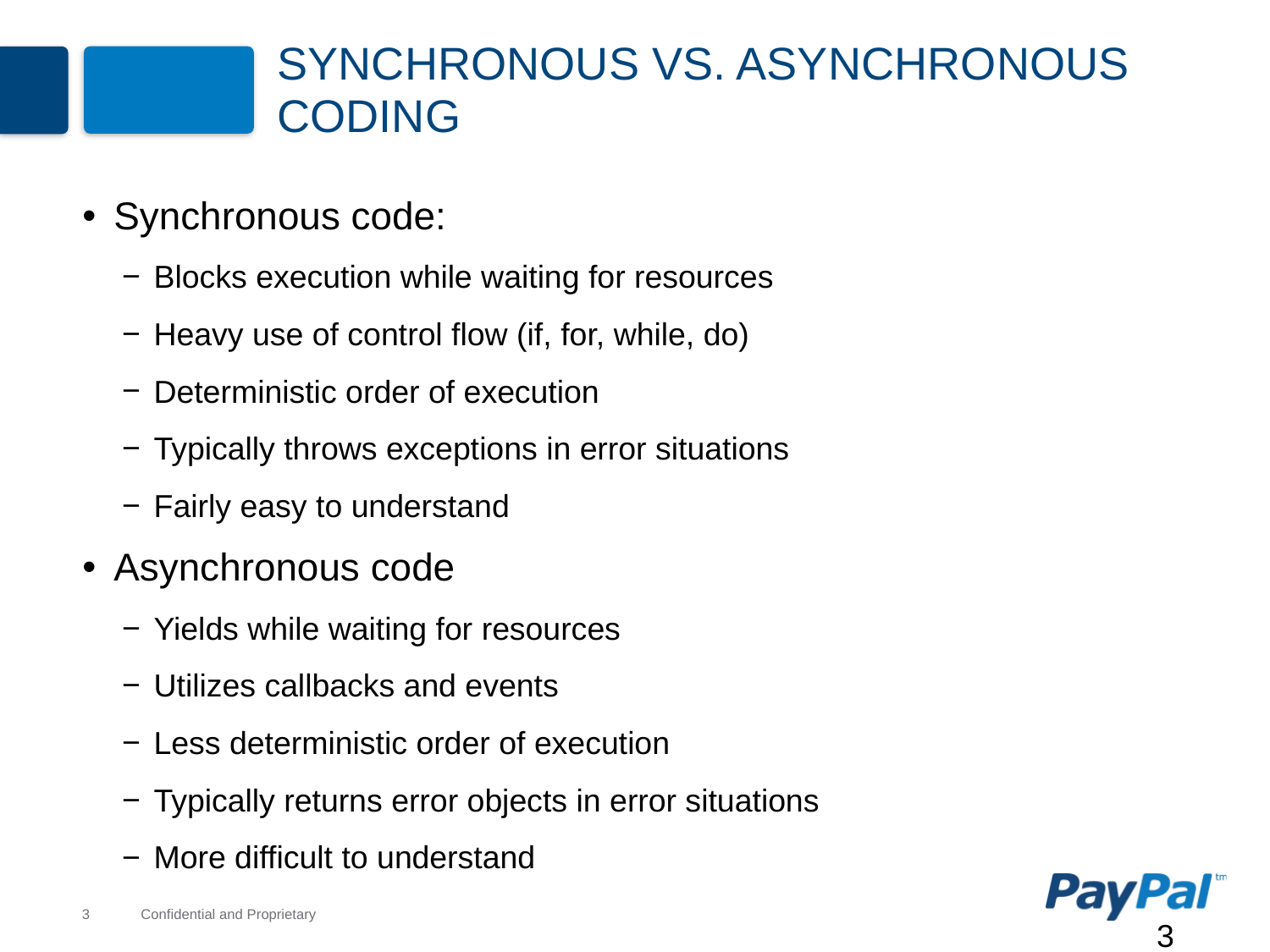

# Synchronous vs. Asynchronous Coding
Synchronous code:
Blocks execution while waiting for resources
Heavy use of control flow (if, for, while, do)
Deterministic order of execution
Typically throws exceptions in error situations
Fairly easy to understand
Asynchronous code
Yields while waiting for resources
Utilizes callbacks and events
Less deterministic order of execution
Typically returns error objects in error situations
More difficult to understand

3